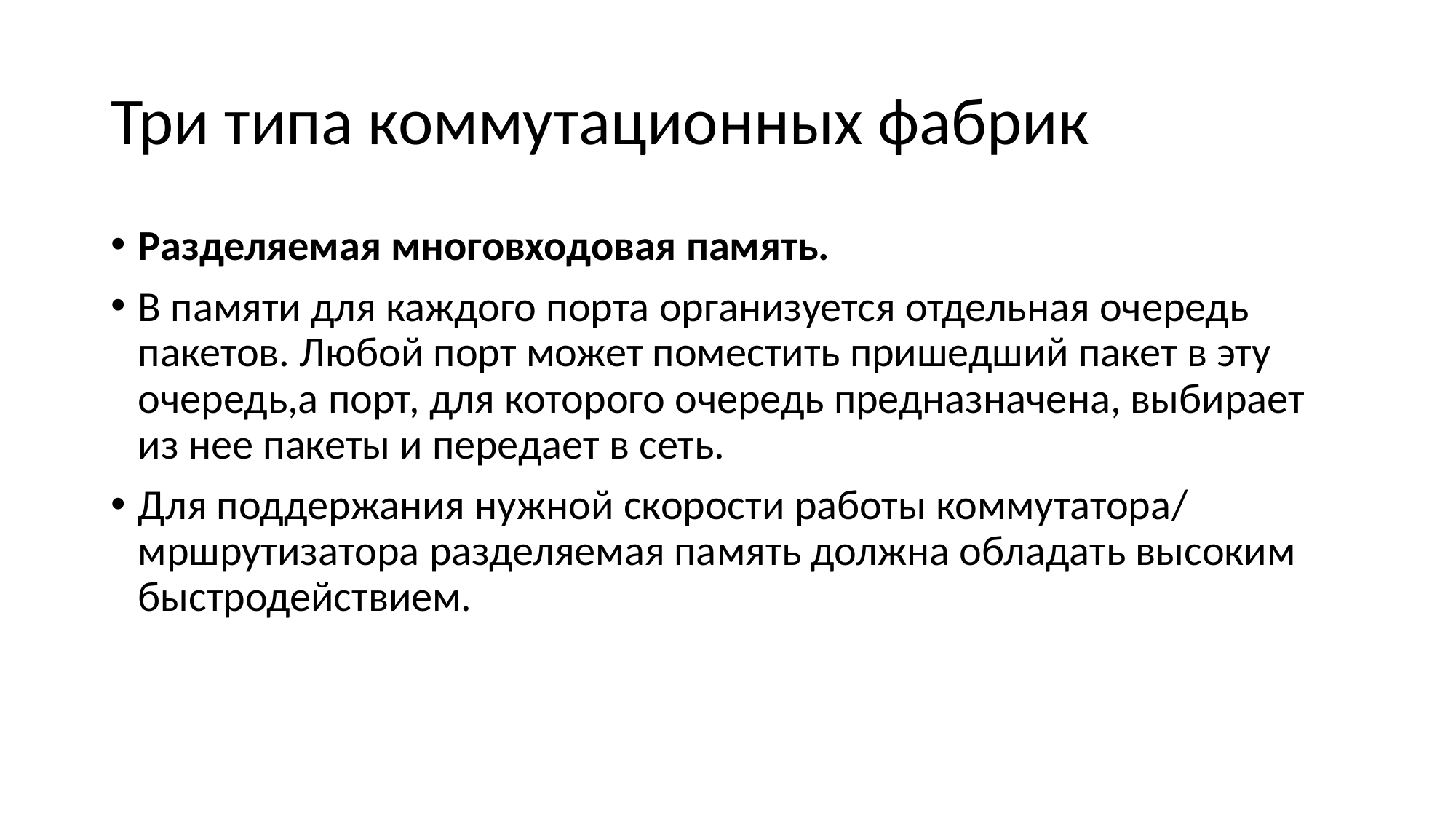

# Три типа коммутационных фабрик
Разделяемая многовходовая память.
В памяти для каждого порта организуется отдельная очередь пакетов. Любой порт может поместить пришедший пакет в эту очередь,а порт, для которого очередь предназначена, выбирает из нее пакеты и передает в сеть.
Для поддержания нужной скорости работы коммутатора/ мршрутизатора разделяемая память должна обладать высоким быстродействием.